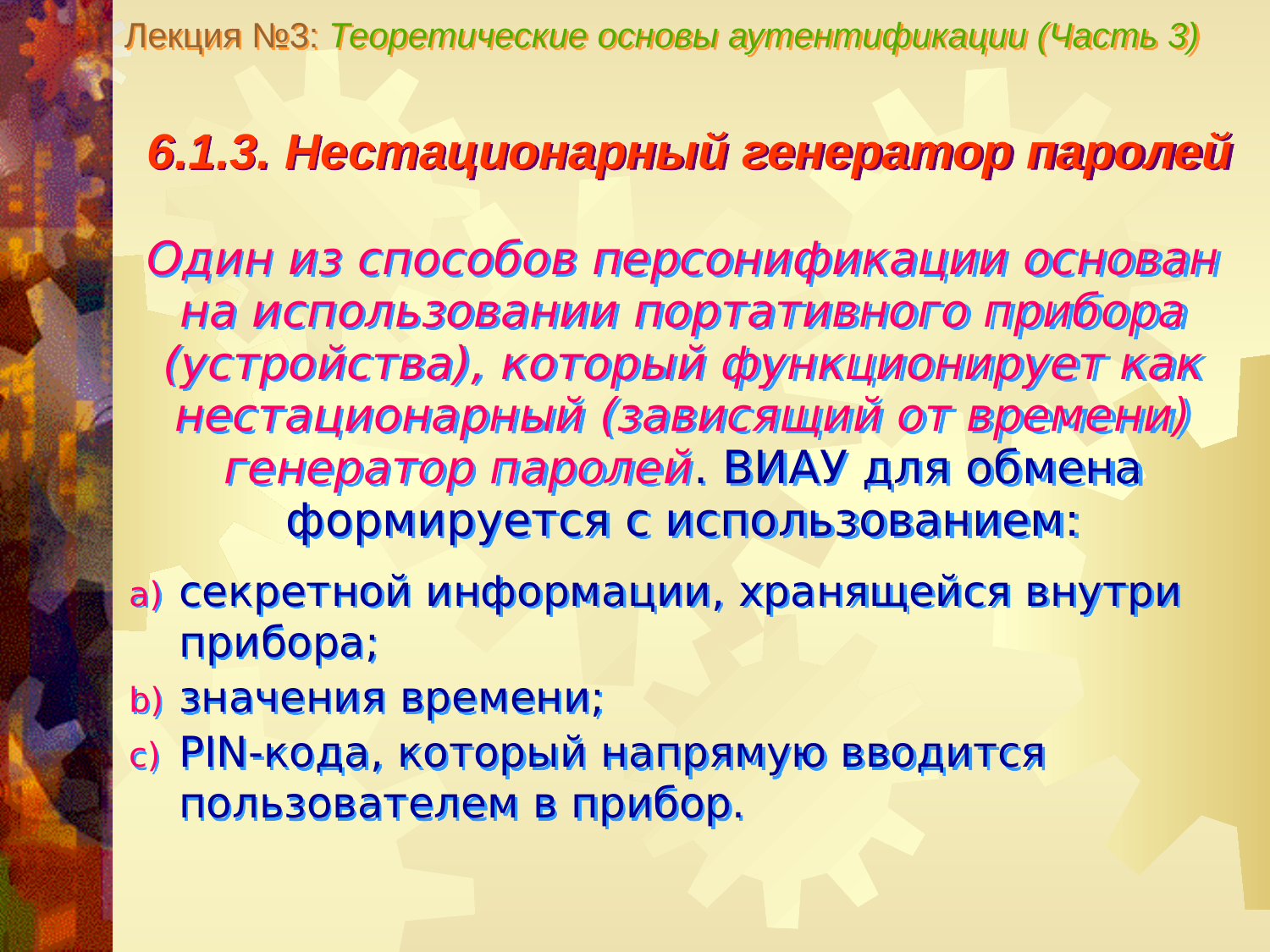

Лекция №3: Теоретические основы аутентификации (Часть 3)
6.1.3. Нестационарный генератор паролей
Один из способов персонификации основан на использовании портативного прибора (устройства), который функционирует как нестационарный (зависящий от времени) генератор паролей. ВИАУ для обмена формируется с использованием:
секретной информации, хранящейся внутри прибора;
значения времени;
PIN-кода, который напрямую вводится пользователем в прибор.